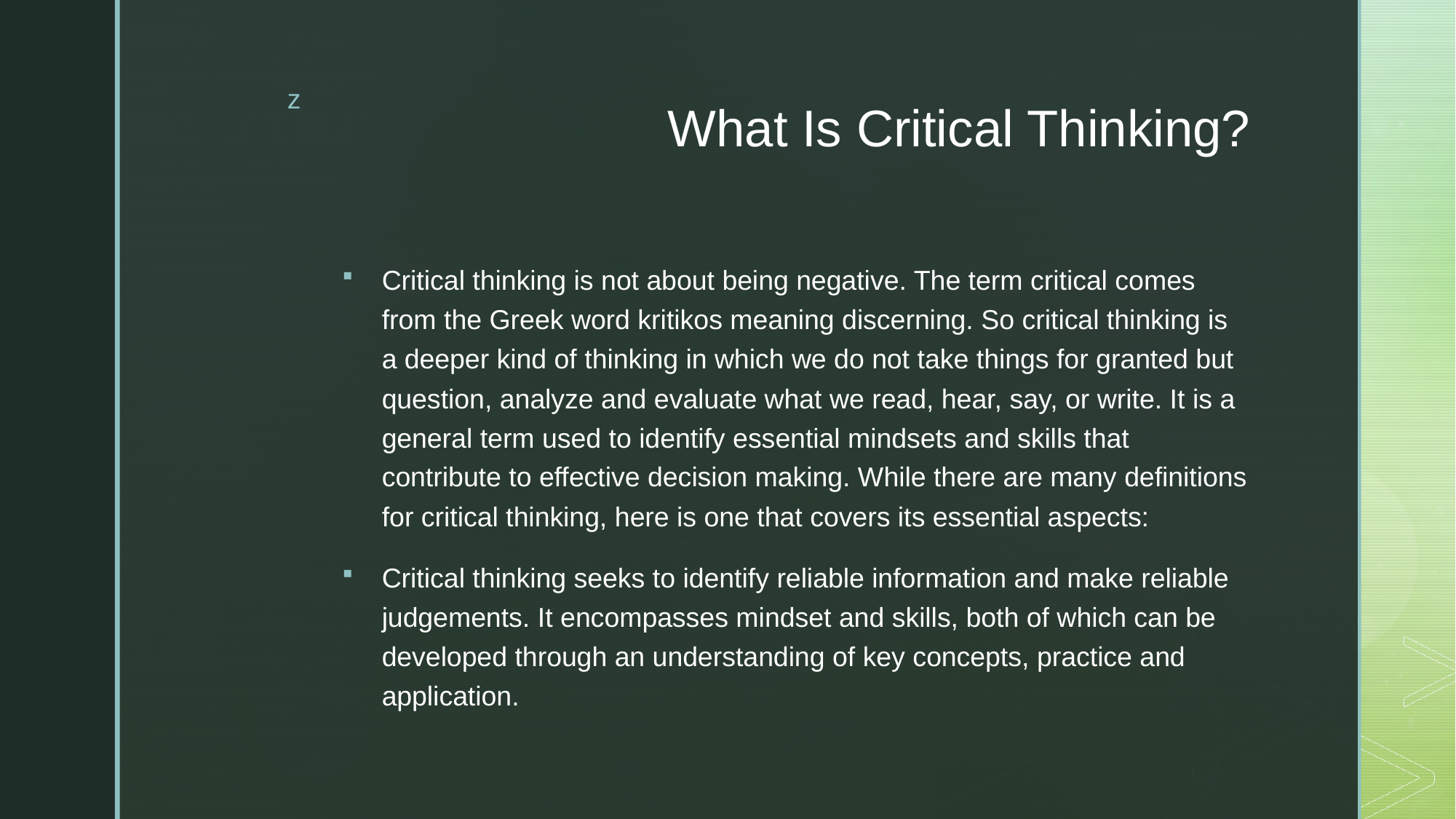

# What Is Critical Thinking?
Critical thinking is not about being negative. The term critical comes from the Greek word kritikos meaning discerning. So critical thinking is a deeper kind of thinking in which we do not take things for granted but question, analyze and evaluate what we read, hear, say, or write. It is a general term used to identify essential mindsets and skills that contribute to effective decision making. While there are many definitions for critical thinking, here is one that covers its essential aspects:
Critical thinking seeks to identify reliable information and make reliable judgements. It encompasses mindset and skills, both of which can be developed through an understanding of key concepts, practice and application.